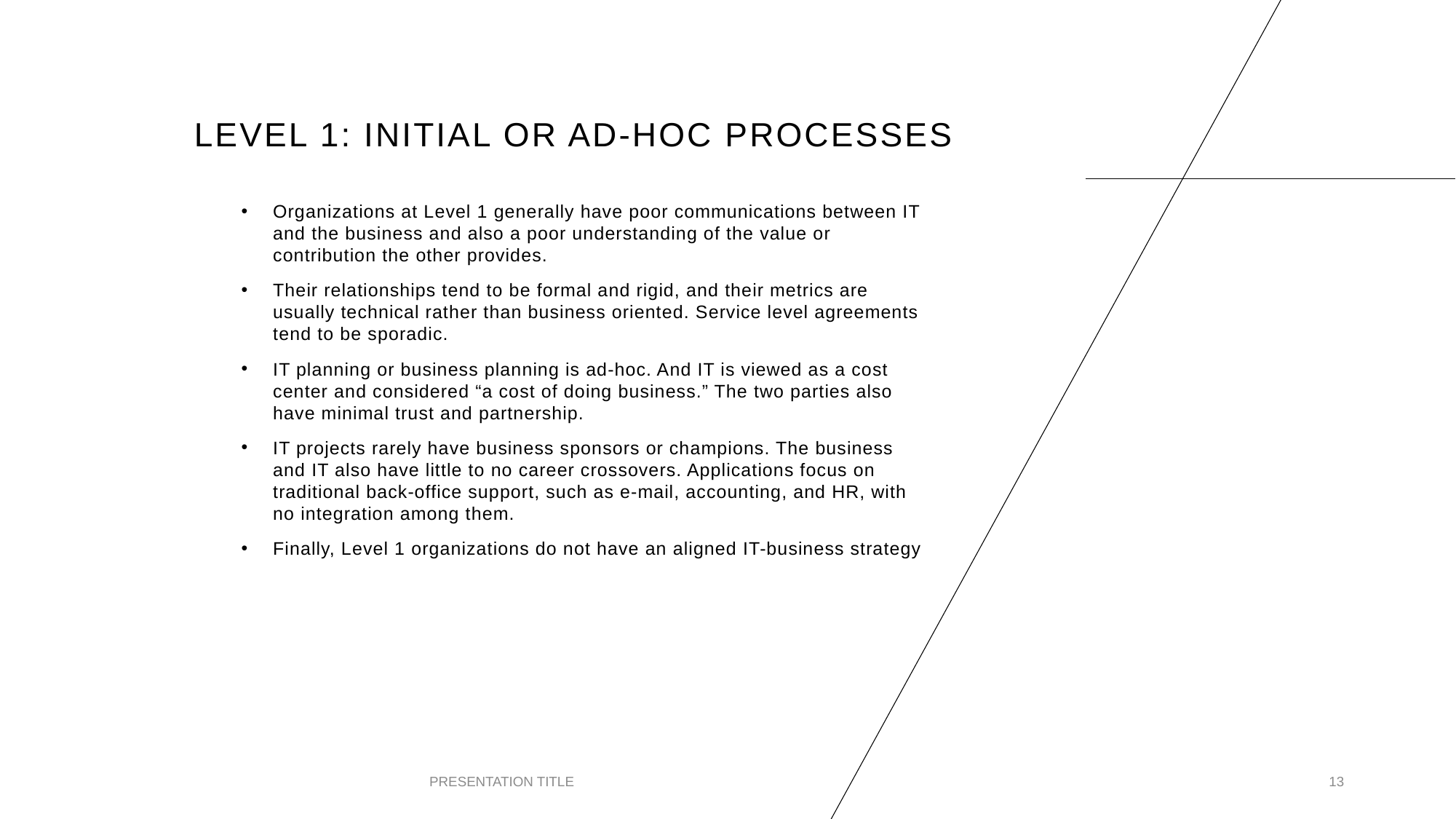

# Level 1: Initial or ad-hoc processes
Organizations at Level 1 generally have poor communications between IT and the business and also a poor understanding of the value or contribution the other provides.
Their relationships tend to be formal and rigid, and their metrics are usually technical rather than business oriented. Service level agreements tend to be sporadic.
IT planning or business planning is ad-hoc. And IT is viewed as a cost center and considered “a cost of doing business.” The two parties also have minimal trust and partnership.
IT projects rarely have business sponsors or champions. The business and IT also have little to no career crossovers. Applications focus on traditional back-office support, such as e-mail, accounting, and HR, with no integration among them.
Finally, Level 1 organizations do not have an aligned IT-business strategy
PRESENTATION TITLE
13